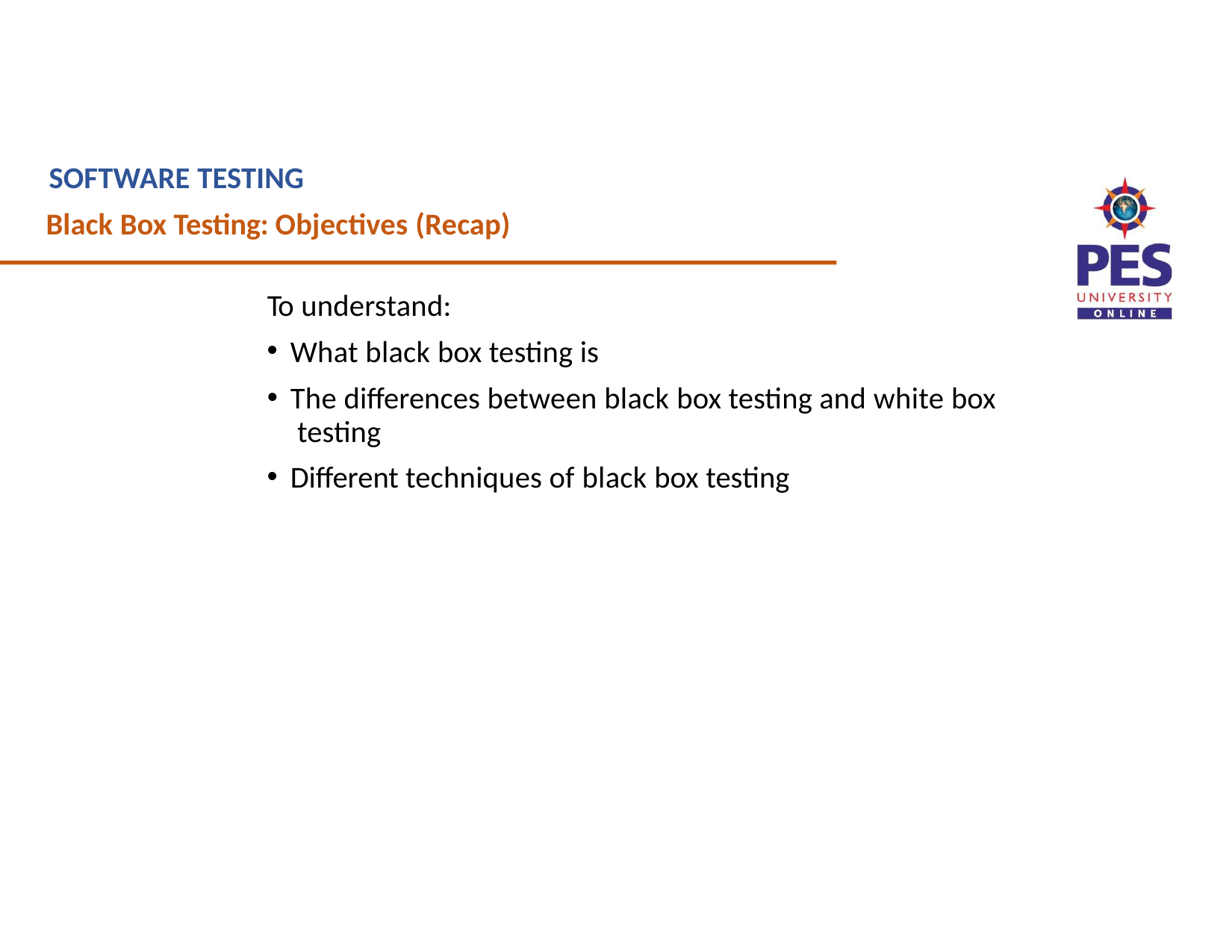

SOFTWARE TESTING
Black Box Testing: Objectives (Recap)

To understand:
What black box testing is
The differences between black box testing and white box  testing
Different techniques of black box testing